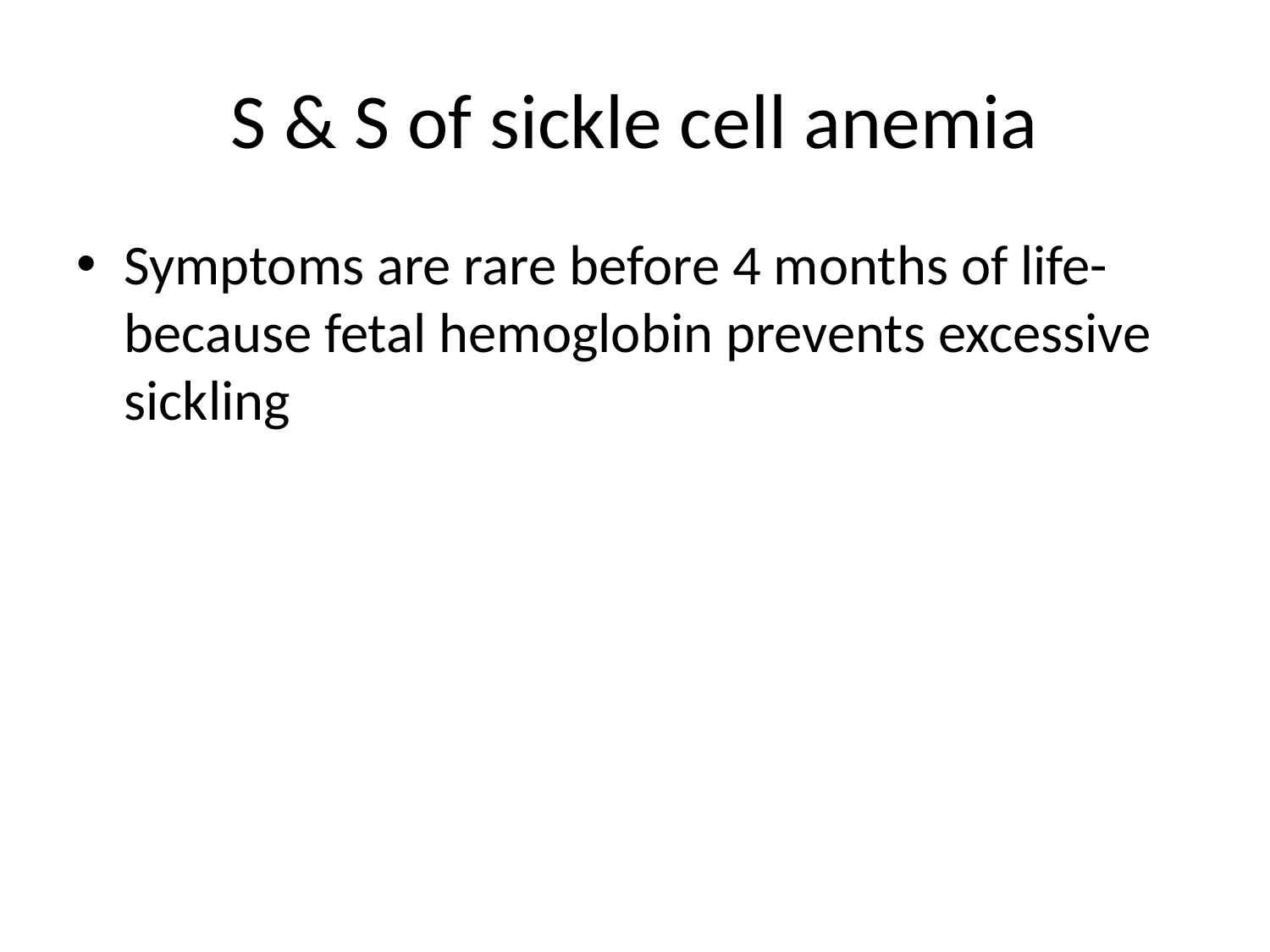

# S & S of sickle cell anemia
Symptoms are rare before 4 months of life- because fetal hemoglobin prevents excessive sickling